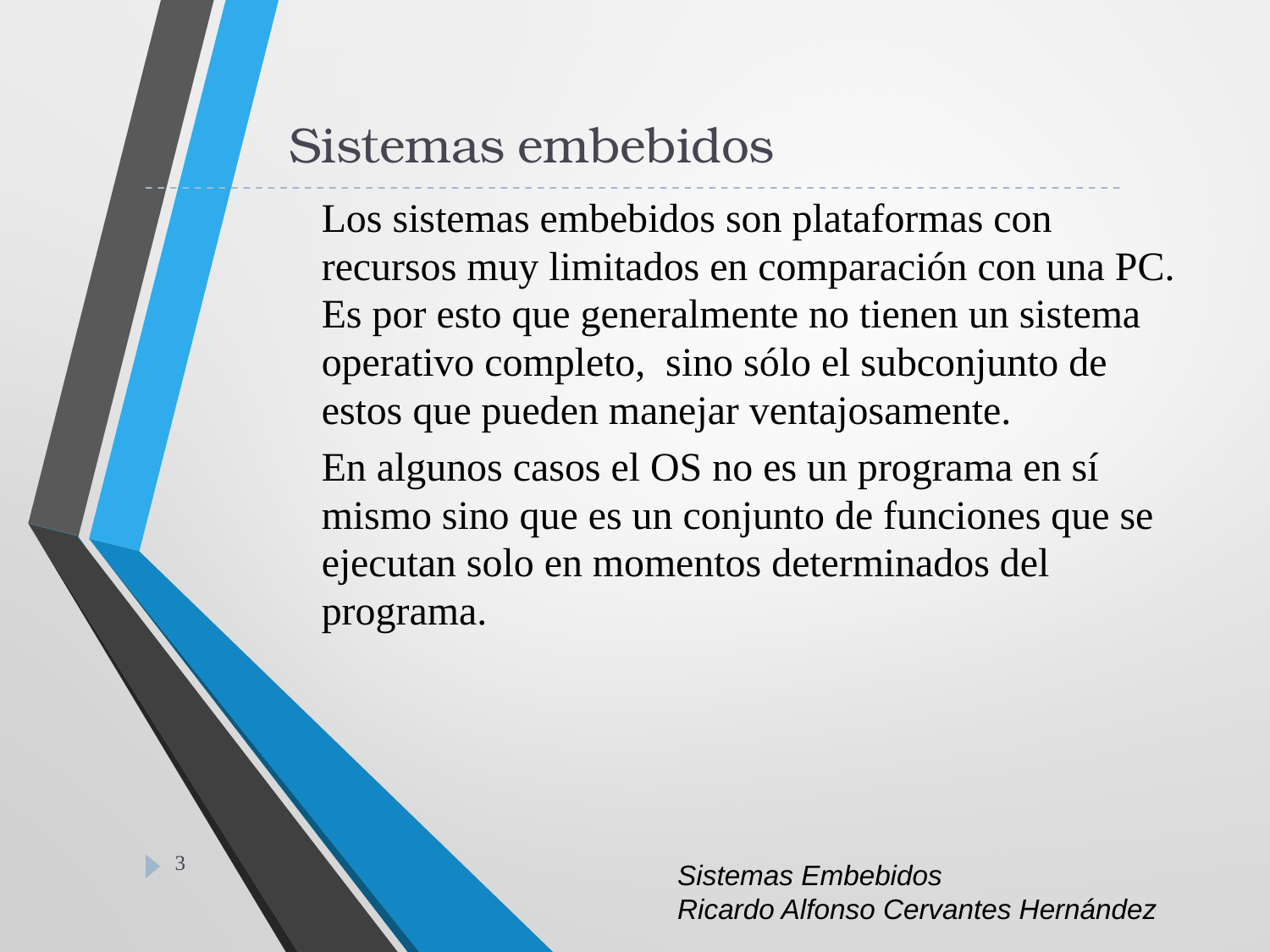

Sistemas embebidos

	Los sistemas embebidos son plataformas con
	recursos muy limitados en comparación con una PC.
	Es por esto que generalmente no tienen un sistema
	operativo completo,  sino sólo el subconjunto de
	estos que pueden manejar ventajosamente.

	En algunos casos el OS no es un programa en sí
	mismo sino que es un conjunto de funciones que se
	ejecutan solo en momentos determinados del
	programa.

Sistemas Embebidos
Ricardo Alfonso Cervantes Hernández

3